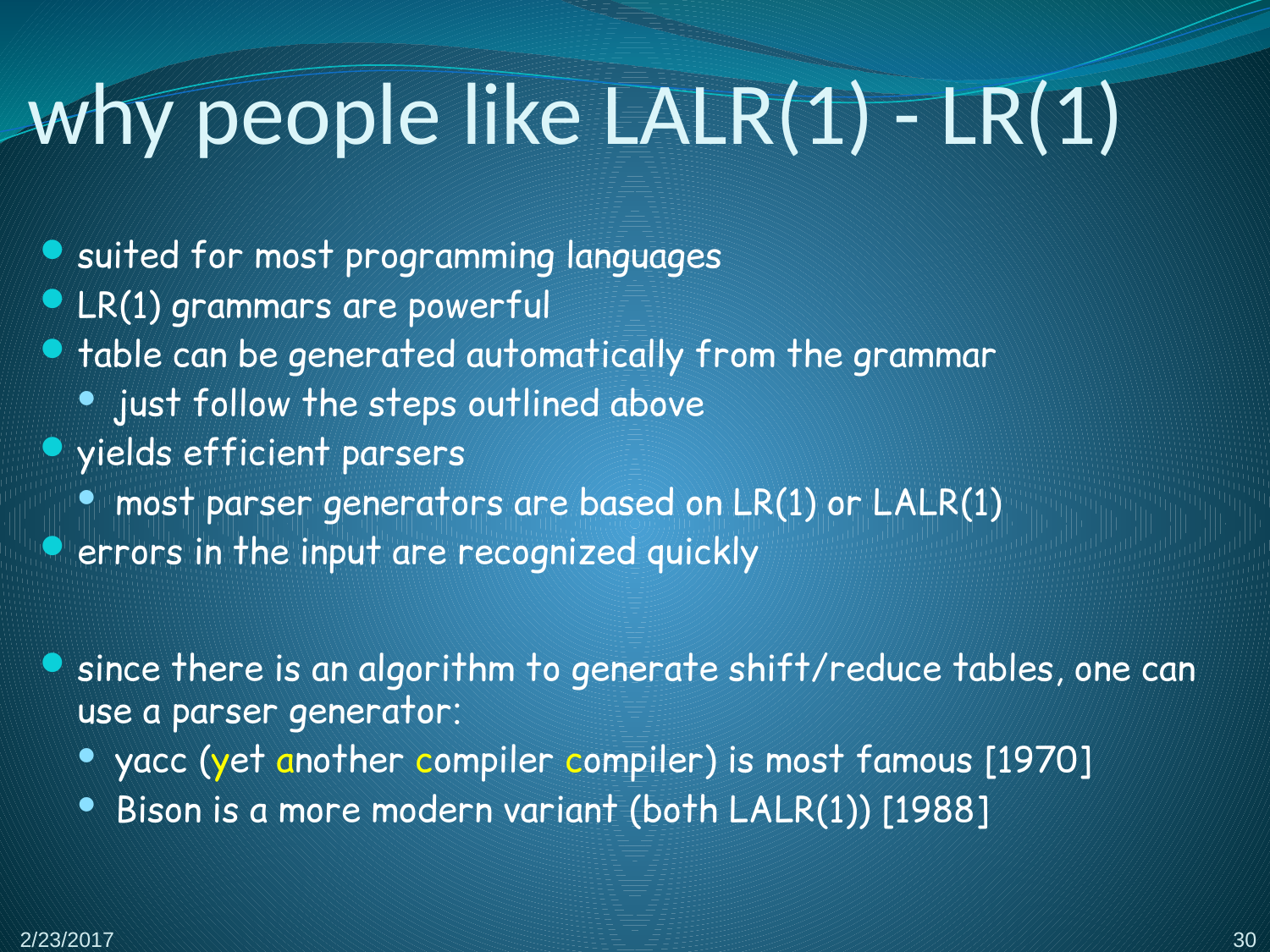

# why people like LALR(1) - LR(1)
suited for most programming languages
LR(1) grammars are powerful
table can be generated automatically from the grammar
just follow the steps outlined above
yields efficient parsers
most parser generators are based on LR(1) or LALR(1)
errors in the input are recognized quickly

since there is an algorithm to generate shift/reduce tables, one can use a parser generator:
yacc (yet another compiler compiler) is most famous [1970]
Bison is a more modern variant (both LALR(1)) [1988]
30
2/23/2017